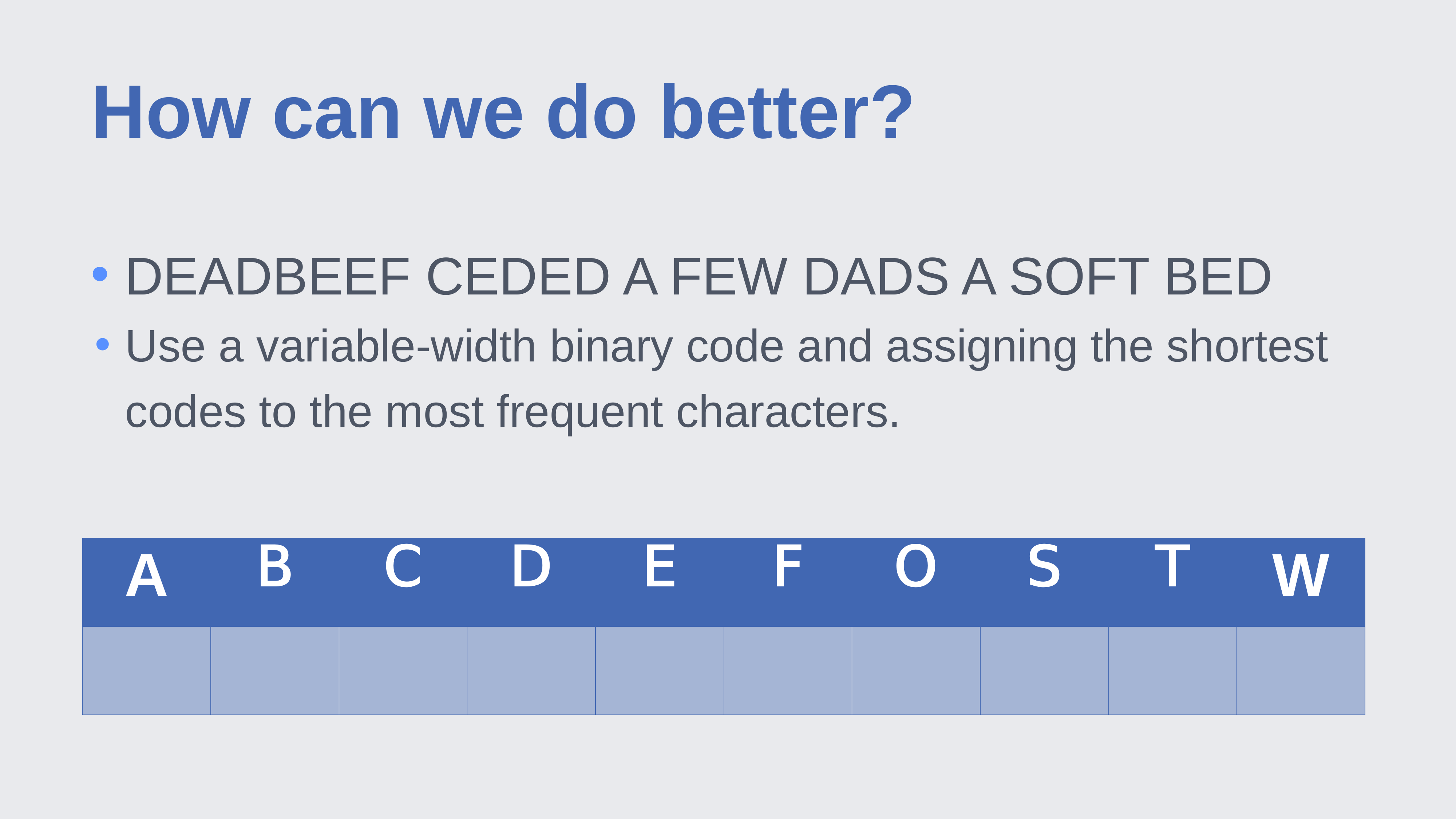

# How can we do better?

DEADBEEF CEDED A FEW DADS A SOFT BED
Use a variable-width binary code and assigning the shortest codes to the most frequent characters.

| A | B | C | D | E | F | O | S | T | W |
| --- | --- | --- | --- | --- | --- | --- | --- | --- | --- |
|  |  |  |  |  |  |  |  |  |  |